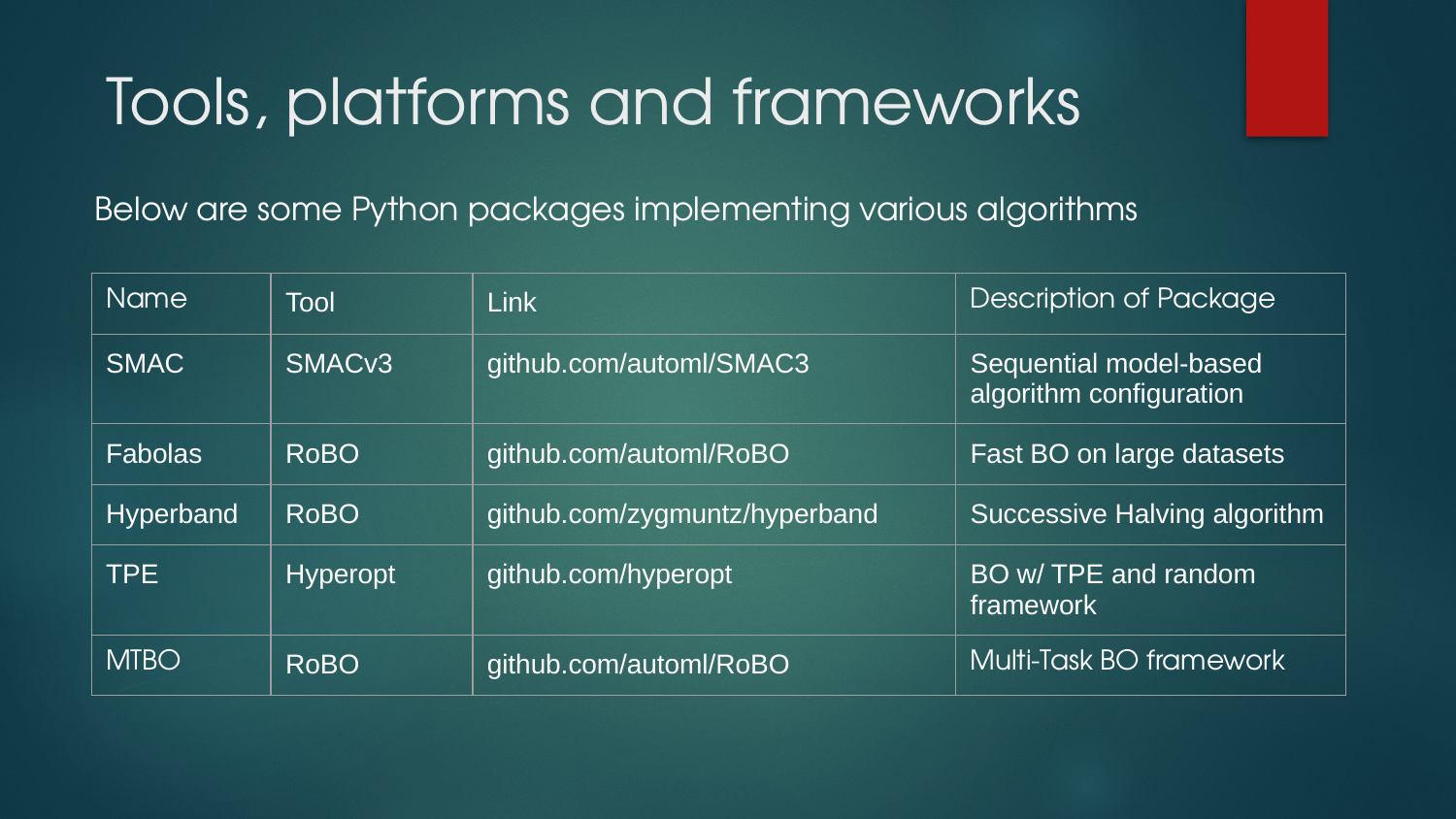

# Tools, platforms and frameworks
Below are some Python packages implementing various algorithms
| Name | Tool | Link | Description of Package |
| --- | --- | --- | --- |
| SMAC | SMACv3 | github.com/automl/SMAC3 | Sequential model-based algorithm configuration |
| Fabolas | RoBO | github.com/automl/RoBO | Fast BO on large datasets |
| Hyperband | RoBO | github.com/zygmuntz/hyperband | Successive Halving algorithm |
| TPE | Hyperopt | github.com/hyperopt | BO w/ TPE and random framework |
| MTBO | RoBO | github.com/automl/RoBO | Multi-Task BO framework |